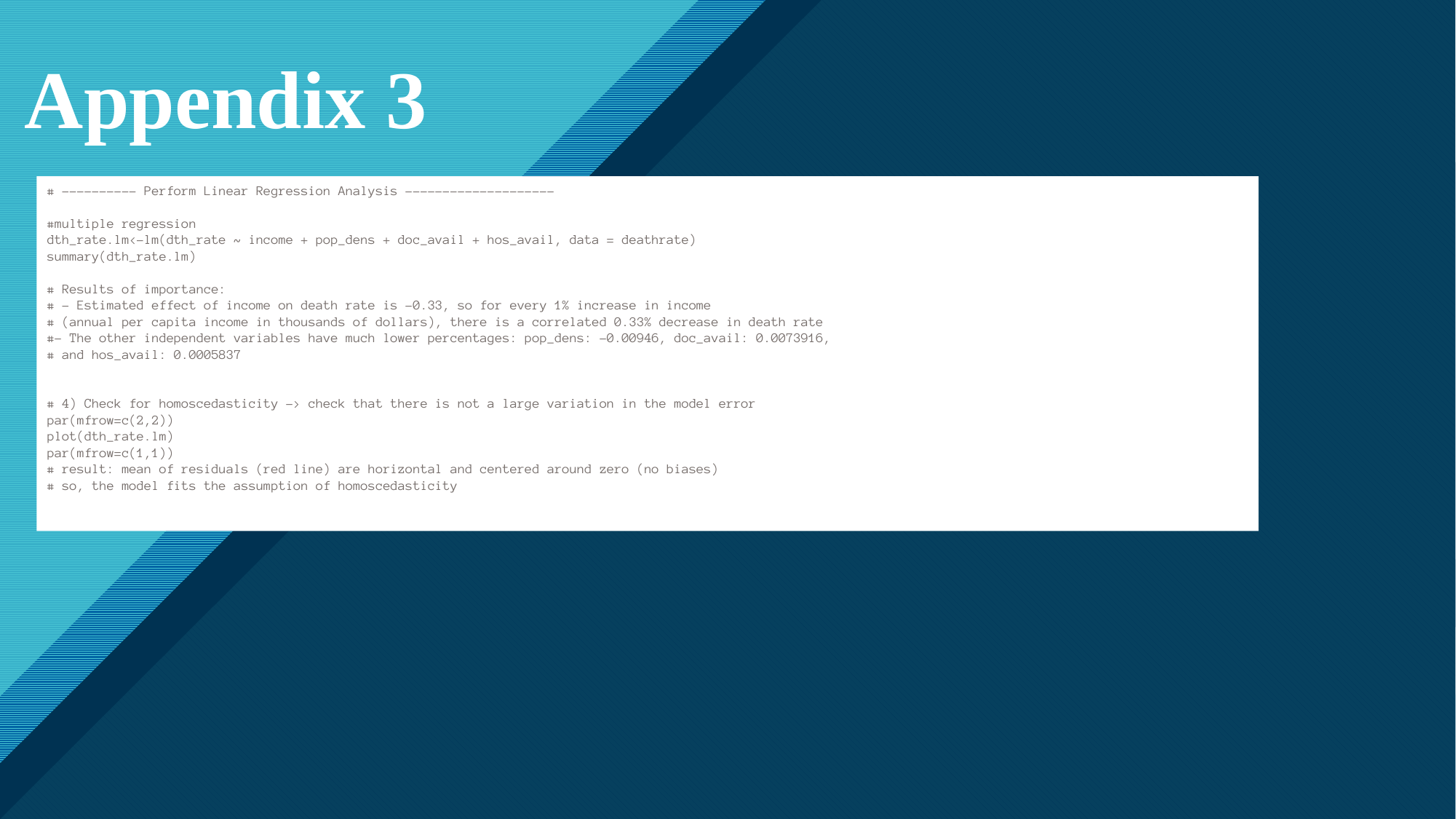

# Appendix 3
# ---------- Perform Linear Regression Analysis --------------------

#multiple regression
dth_rate.lm<-lm(dth_rate ~ income + pop_dens + doc_avail + hos_avail, data = deathrate)
summary(dth_rate.lm)

# Results of importance:
# - Estimated effect of income on death rate is -0.33, so for every 1% increase in income
# (annual per capita income in thousands of dollars), there is a correlated 0.33% decrease in death rate
#- The other independent variables have much lower percentages: pop_dens: -0.00946, doc_avail: 0.0073916,
# and hos_avail: 0.0005837

# 4) Check for homoscedasticity -> check that there is not a large variation in the model error
par(mfrow=c(2,2))
plot(dth_rate.lm)
par(mfrow=c(1,1))
# result: mean of residuals (red line) are horizontal and centered around zero (no biases)
# so, the model fits the assumption of homoscedasticity